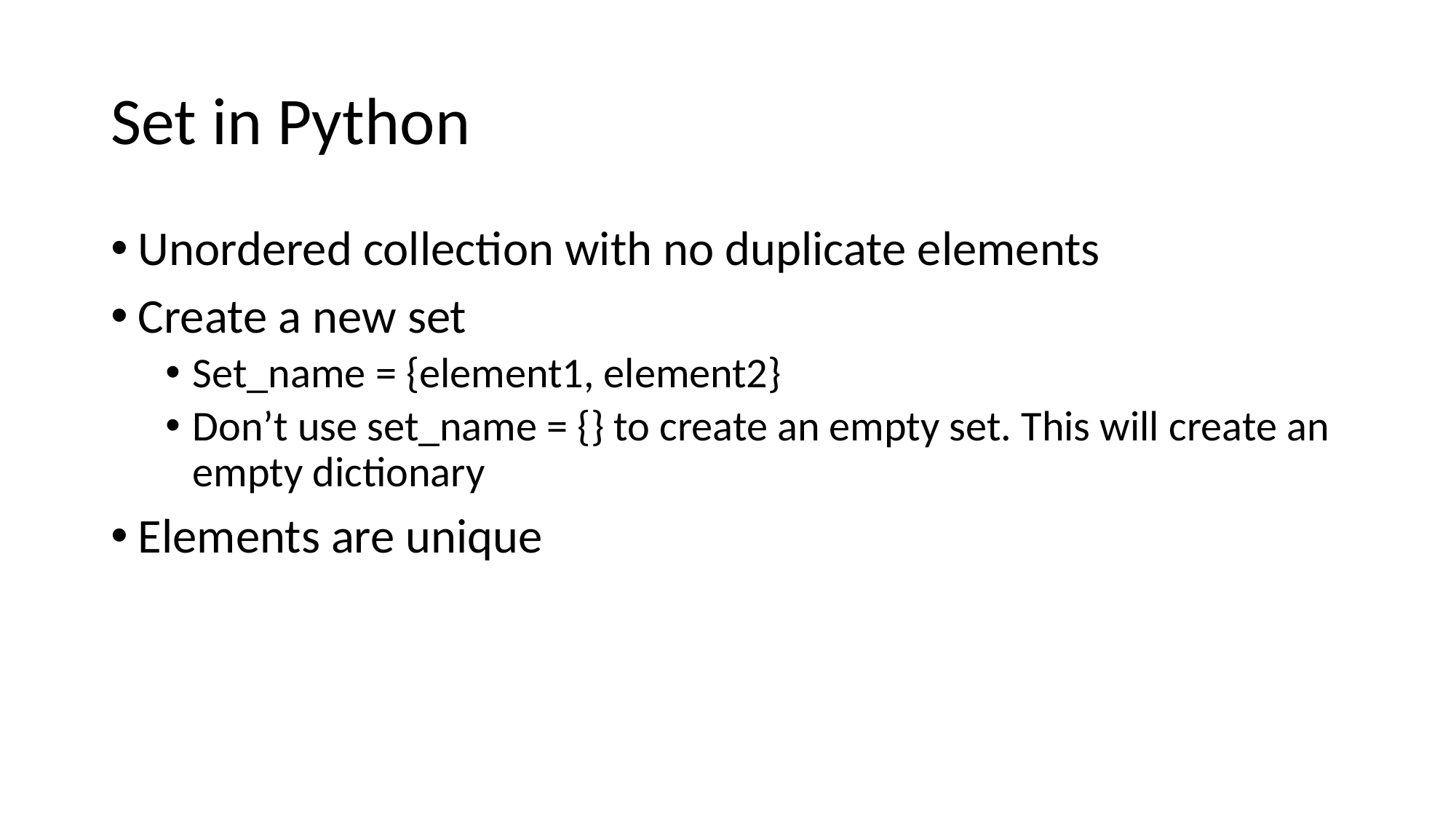

# Set in Python
Unordered collection with no duplicate elements
Create a new set
Set_name = {element1, element2}
Don’t use set_name = {} to create an empty set. This will create an empty dictionary
Elements are unique